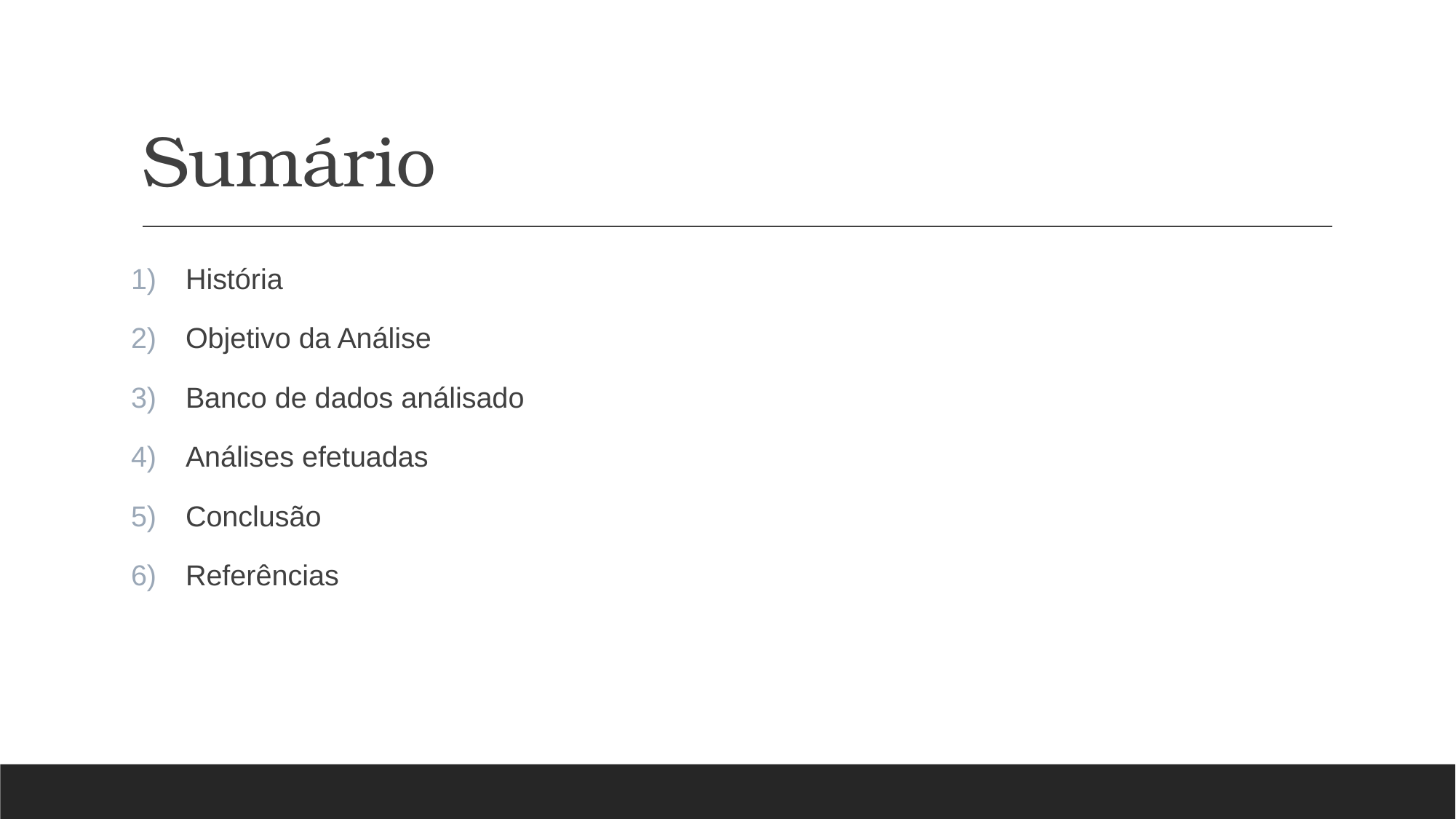

# Sumário
História
Objetivo da Análise
Banco de dados análisado
Análises efetuadas
Conclusão
Referências